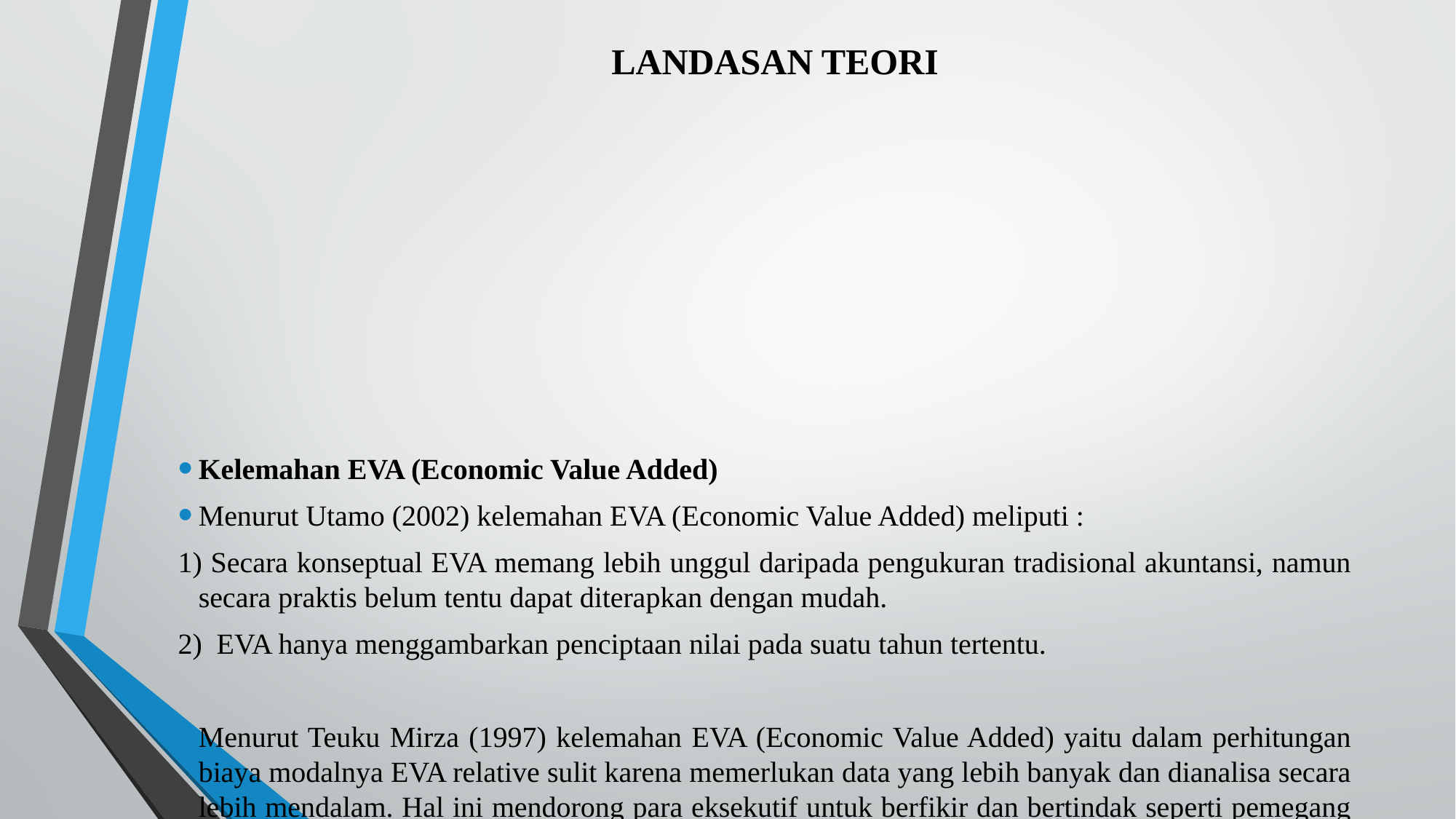

# LANDASAN TEORI
Kelemahan EVA (Economic Value Added)
Menurut Utamo (2002) kelemahan EVA (Economic Value Added) meliputi :
1) Secara konseptual EVA memang lebih unggul daripada pengukuran tradisional akuntansi, namun secara praktis belum tentu dapat diterapkan dengan mudah.
2)  EVA hanya menggambarkan penciptaan nilai pada suatu tahun tertentu.

Menurut Teuku Mirza (1997) kelemahan EVA (Economic Value Added) yaitu dalam perhitungan biaya modalnya EVA relative sulit karena memerlukan data yang lebih banyak dan dianalisa secara lebih mendalam. Hal ini mendorong para eksekutif untuk berfikir dan bertindak seperti pemegang saham, yaitu memilih tingkat investasi yang memaksimalkan tingkat return dan meminimumkan tingkat biaya modal (cost of capital) sehingga nilai perusahaan dapat maksimum.